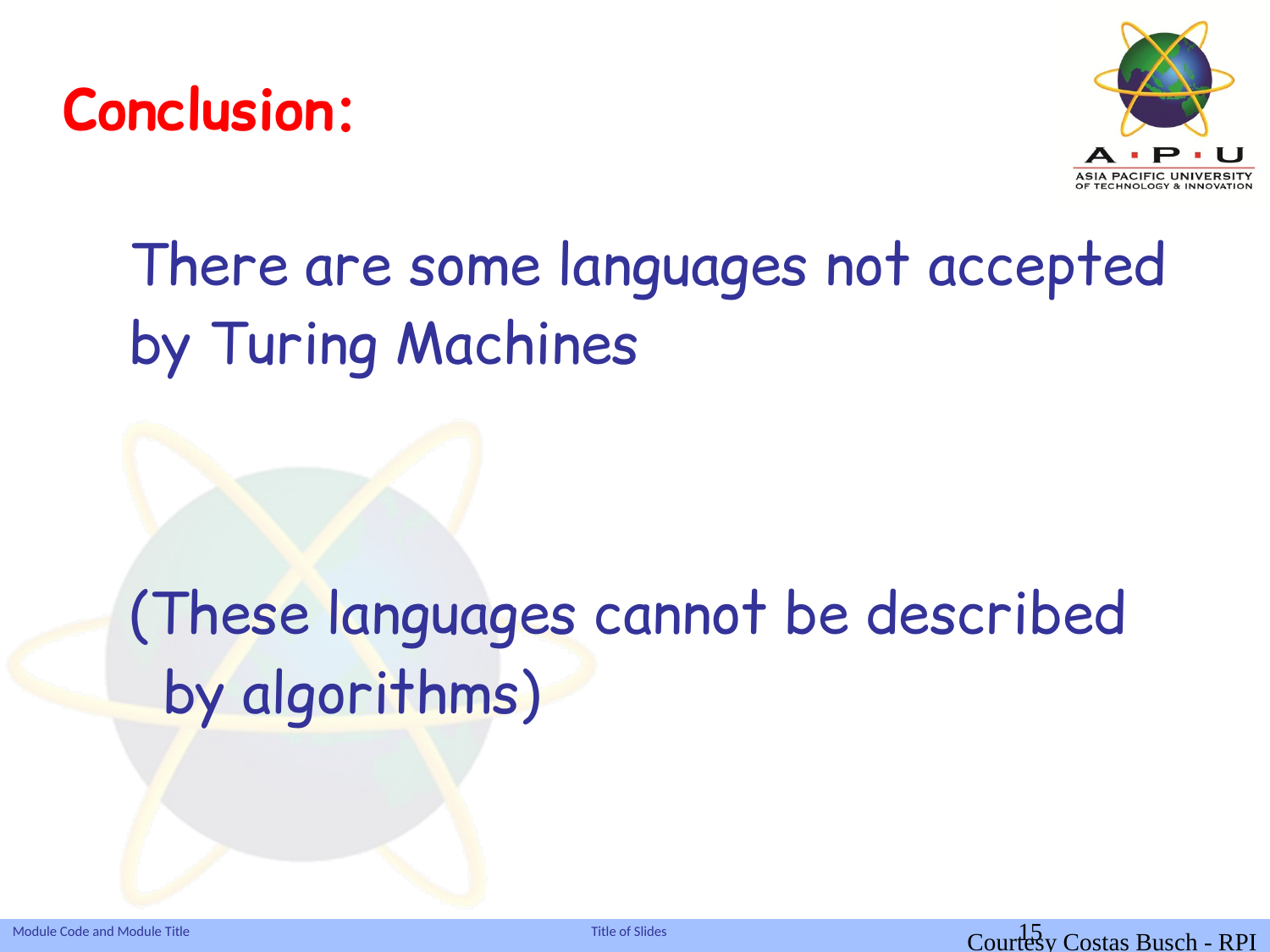

Conclusion:
There are some languages not accepted
by Turing Machines
(These languages cannot be described
  by algorithms)
15
Courtesy Costas Busch - RPI